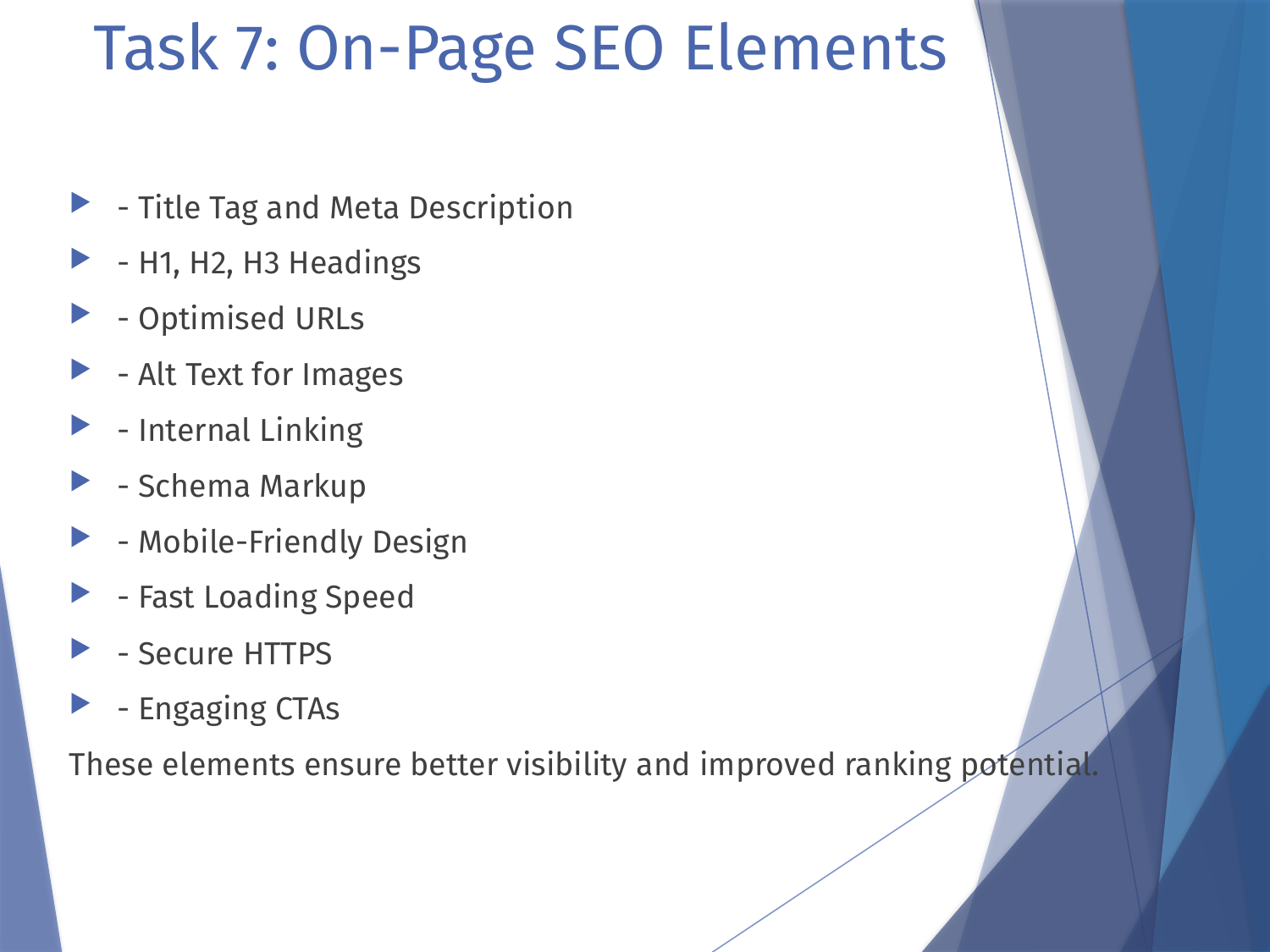

# Task 7: On-Page SEO Elements
- Title Tag and Meta Description
- H1, H2, H3 Headings
- Optimised URLs
- Alt Text for Images
- Internal Linking
- Schema Markup
- Mobile-Friendly Design
- Fast Loading Speed
- Secure HTTPS
- Engaging CTAs
These elements ensure better visibility and improved ranking potential.